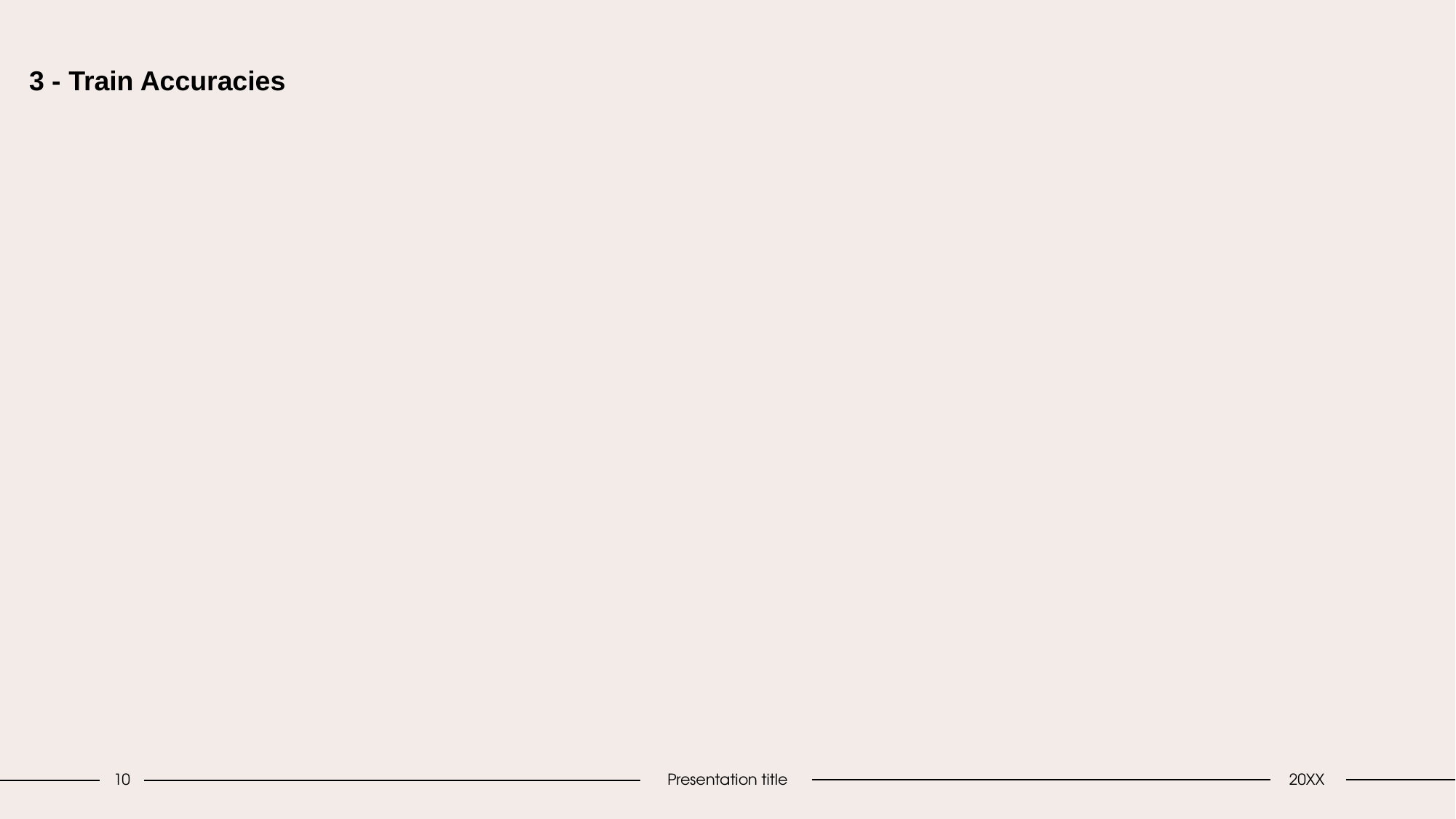

3 - Train Accuracies
10
Presentation title
20XX